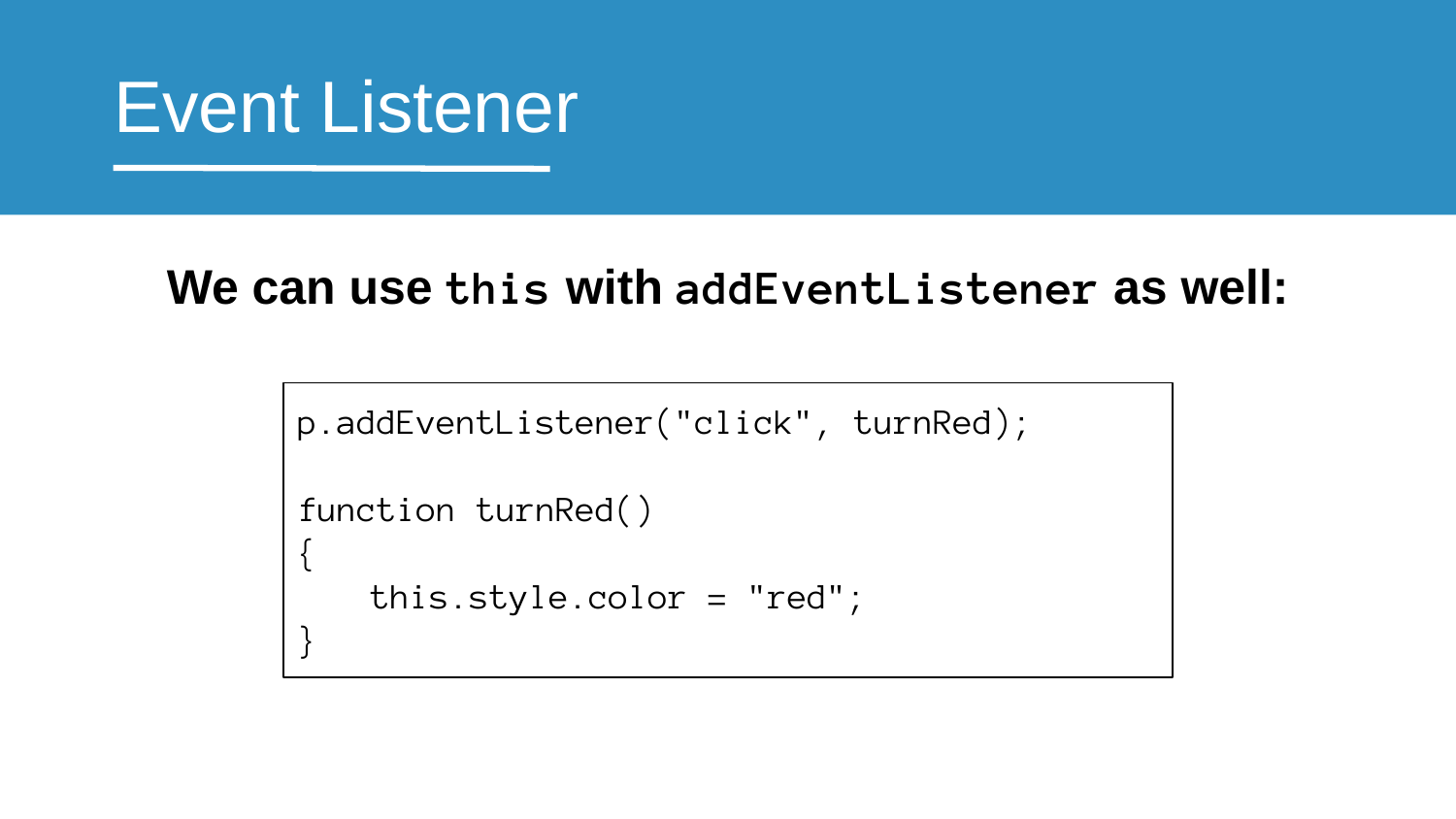

# Event Listener
We can use this with addEventListener as well:
p.addEventListener("click", turnRed);

function turnRed()
{
this.style.color = "red";
}